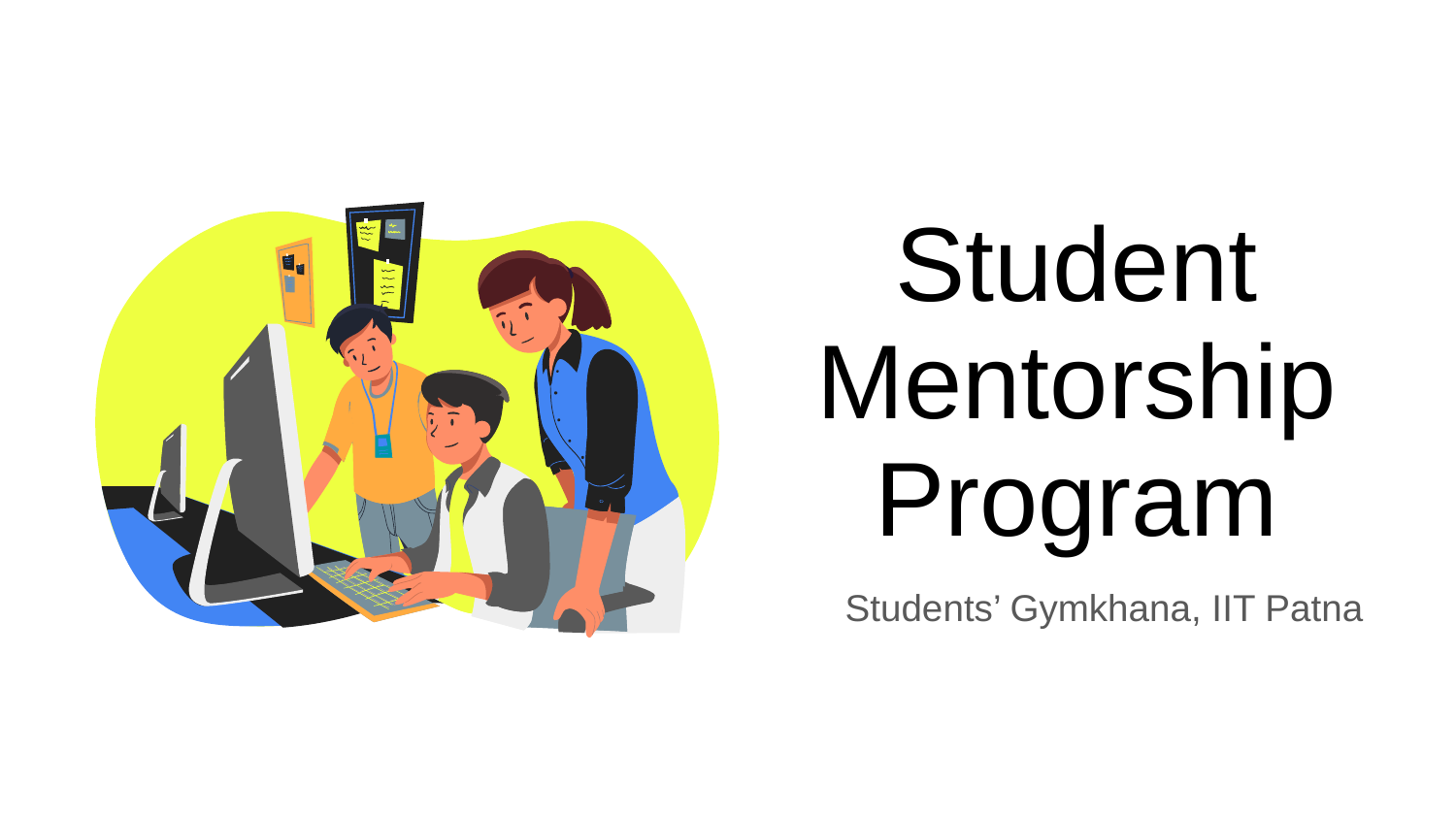

# Student Mentorship Program

Students’ Gymkhana, IIT Patna